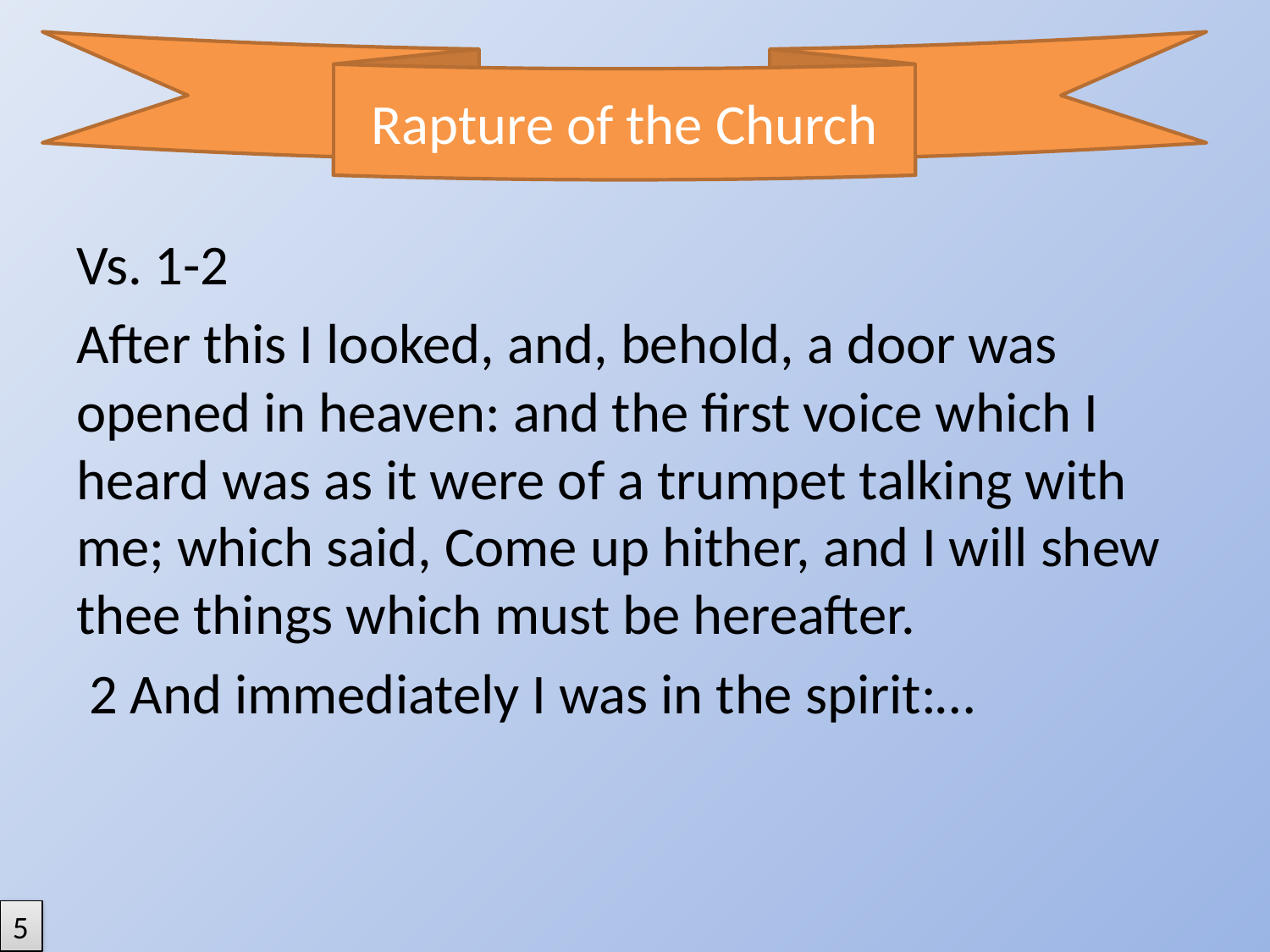

Rapture of the Church
Vs. 1-2
After this I looked, and, behold, a door was opened in heaven: and the first voice which I heard was as it were of a trumpet talking with me; which said, Come up hither, and I will shew thee things which must be hereafter.
 2 And immediately I was in the spirit:…
5